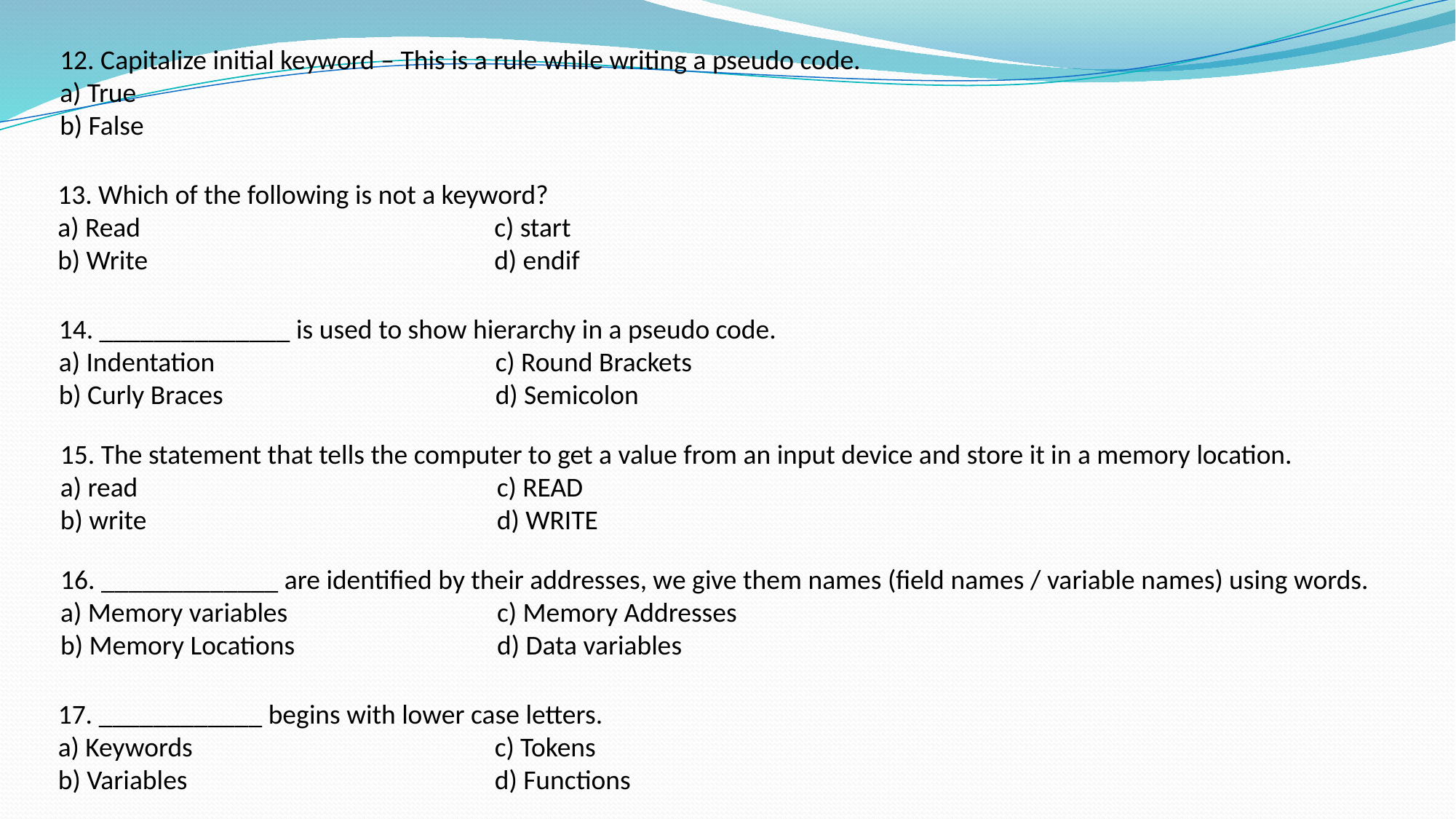

12. Capitalize initial keyword – This is a rule while writing a pseudo code.
a) True
b) False
13. Which of the following is not a keyword?
a) Read 				c) start
b) Write				d) endif
14. ______________ is used to show hierarchy in a pseudo code.
a) Indentation 			c) Round Brackets
b) Curly Braces			d) Semicolon
15. The statement that tells the computer to get a value from an input device and store it in a memory location.
a) read 				c) READ
b) write				d) WRITE
16. _____________ are identified by their addresses, we give them names (field names / variable names) using words.
a) Memory variables 		c) Memory Addresses
b) Memory Locations 		d) Data variables

17. ____________ begins with lower case letters.
a) Keywords 			c) Tokens
b) Variables 			d) Functions